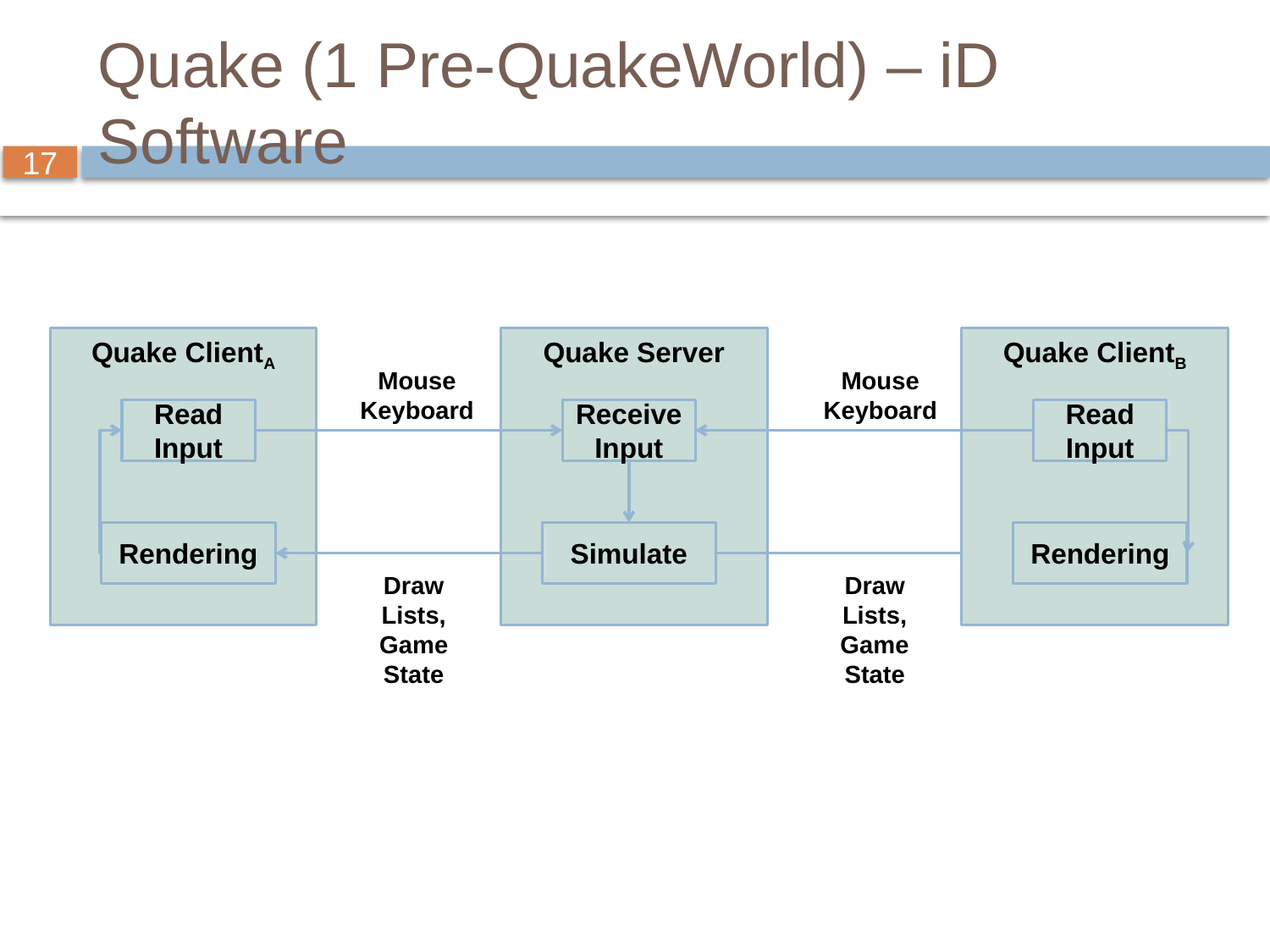

# Quake (1 Pre-QuakeWorld) – iD Software
Quake ClientA
Quake Server
Quake ClientB
Mouse
Keyboard

Mouse
Keyboard

Read
Input
Receive
Input
Read
Input
Rendering
Simulate
Rendering
Draw
Lists, Game State

Draw
Lists, Game State